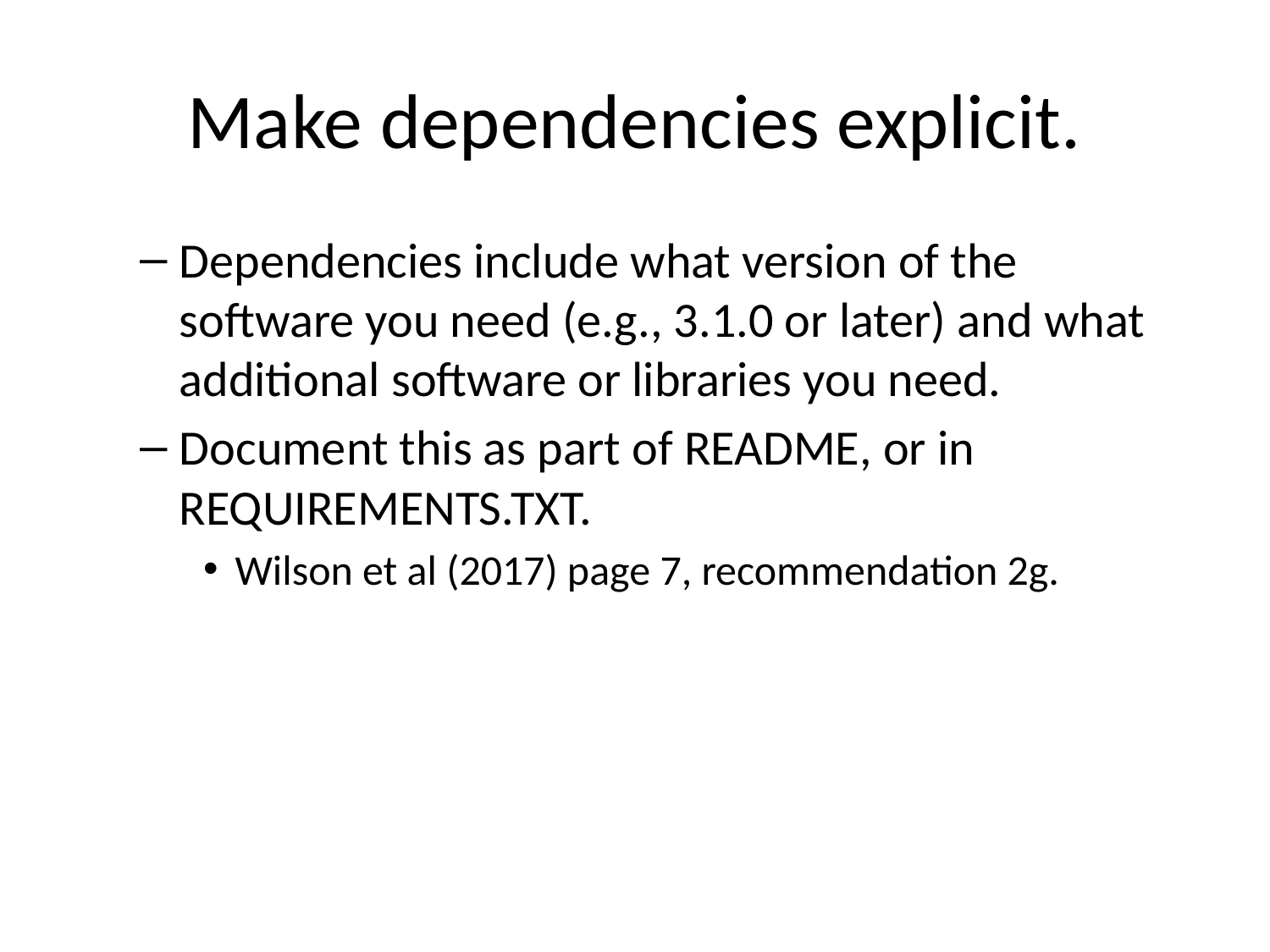

# Make dependencies explicit.
Dependencies include what version of the software you need (e.g., 3.1.0 or later) and what additional software or libraries you need.
Document this as part of README, or in REQUIREMENTS.TXT.
Wilson et al (2017) page 7, recommendation 2g.